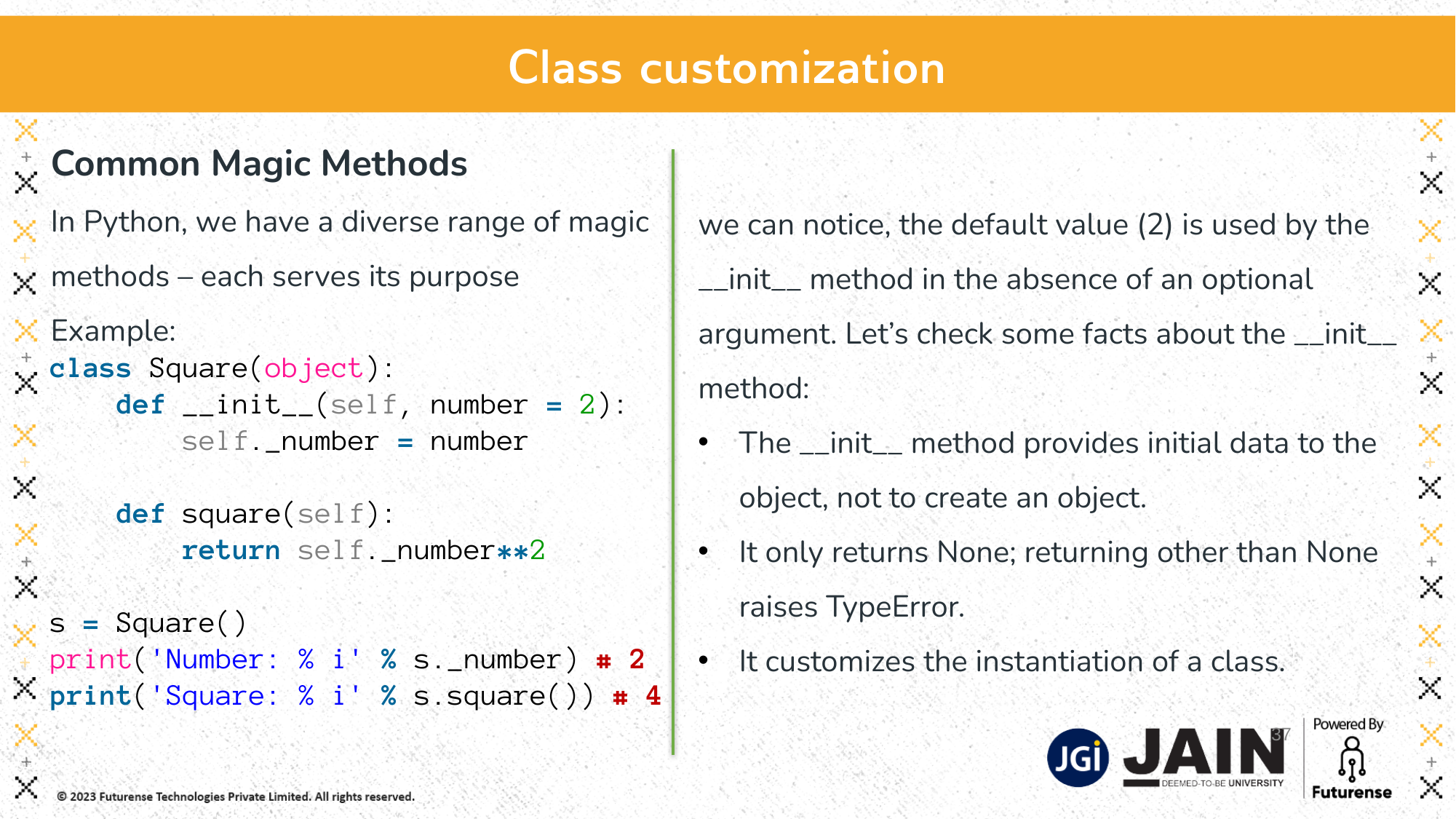

Class customization
Common Magic Methods
In Python, we have a diverse range of magic methods – each serves its purpose
Example:
class Square(object):
    def __init__(self, number = 2):
        self._number = number

    def square(self):
        return self._number**2

s = Square()
print('Number: % i' % s._number) # 2
print('Square: % i' % s.square()) # 4

we can notice, the default value (2) is used by the __init__ method in the absence of an optional argument. Let’s check some facts about the __init__ method:
The __init__ method provides initial data to the object, not to create an object.
It only returns None; returning other than None raises TypeError.
It customizes the instantiation of a class.
37